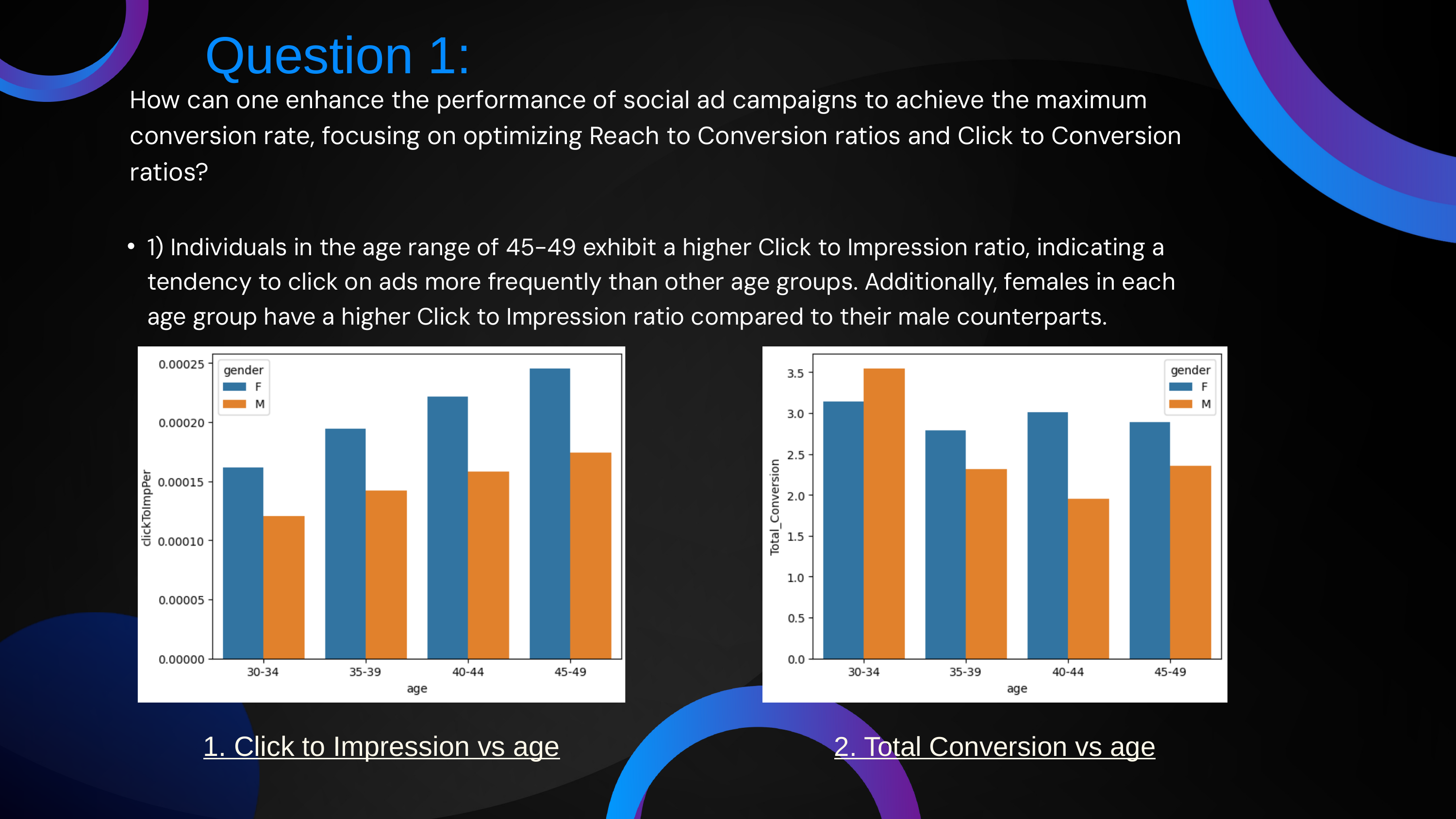

Question 1:
How can one enhance the performance of social ad campaigns to achieve the maximum conversion rate, focusing on optimizing Reach to Conversion ratios and Click to Conversion ratios?
1) Individuals in the age range of 45-49 exhibit a higher Click to Impression ratio, indicating a tendency to click on ads more frequently than other age groups. Additionally, females in each age group have a higher Click to Impression ratio compared to their male counterparts.

1. Click to Impression vs age

2. Total Conversion vs age